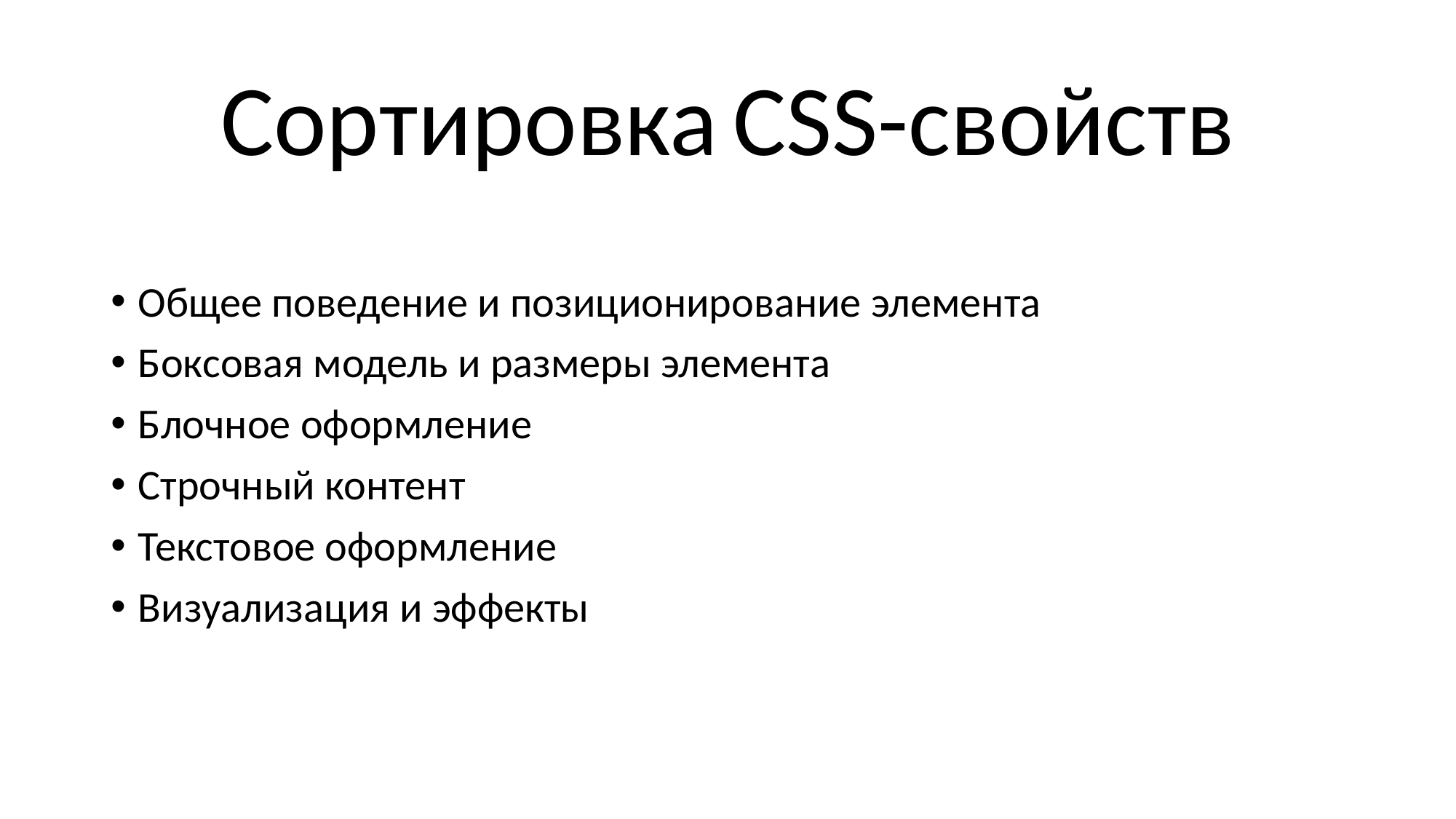

# Сортировка CSS-свойств
Общее поведение и позиционирование элемента
Боксовая модель и размеры элемента
Блочное оформление
Строчный контент
Текстовое оформление
Визуализация и эффекты